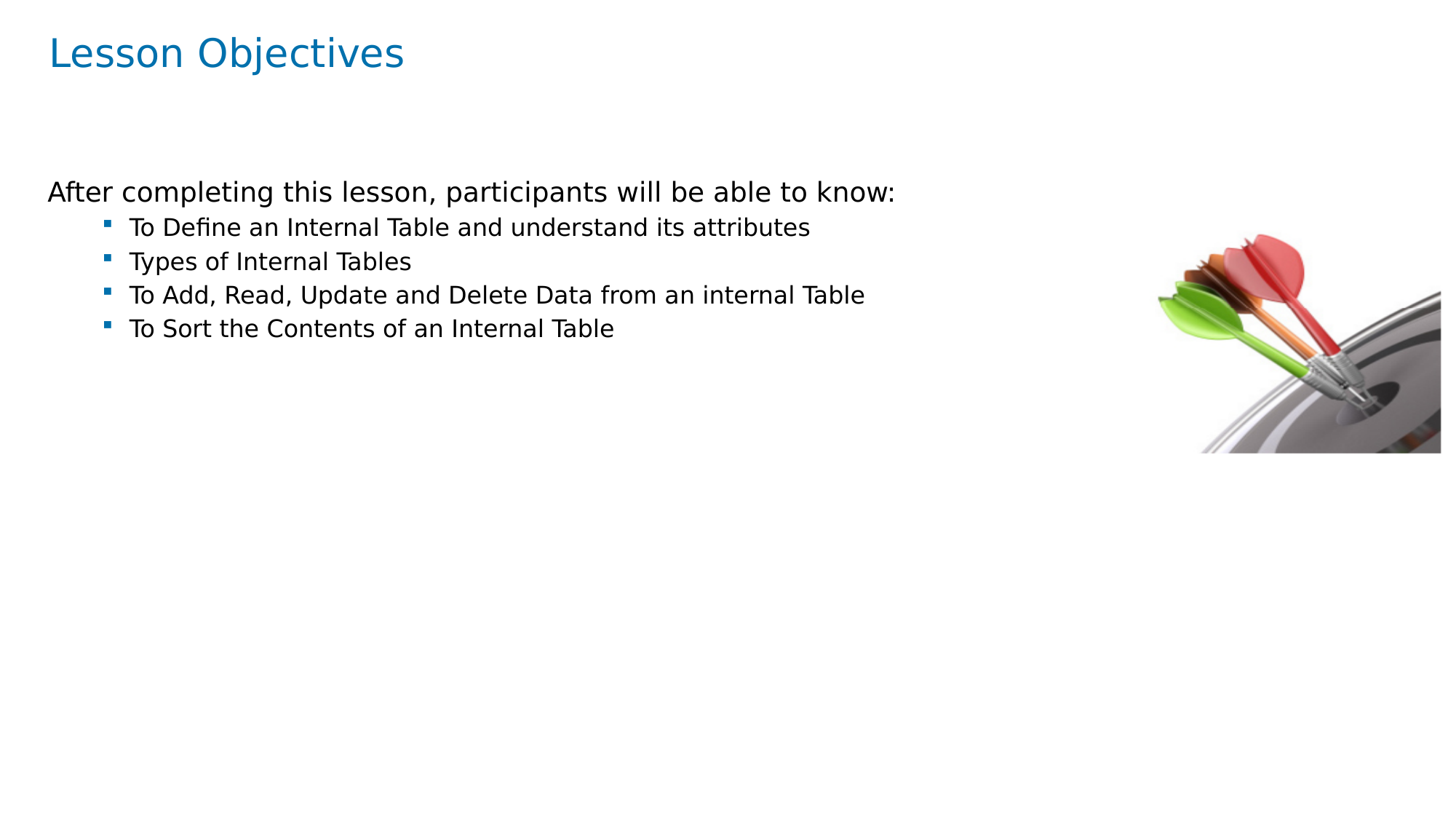

# Lesson Objectives
After completing this lesson, participants will be able to know:
To Define an Internal Table and understand its attributes
Types of Internal Tables
To Add, Read, Update and Delete Data from an internal Table
To Sort the Contents of an Internal Table